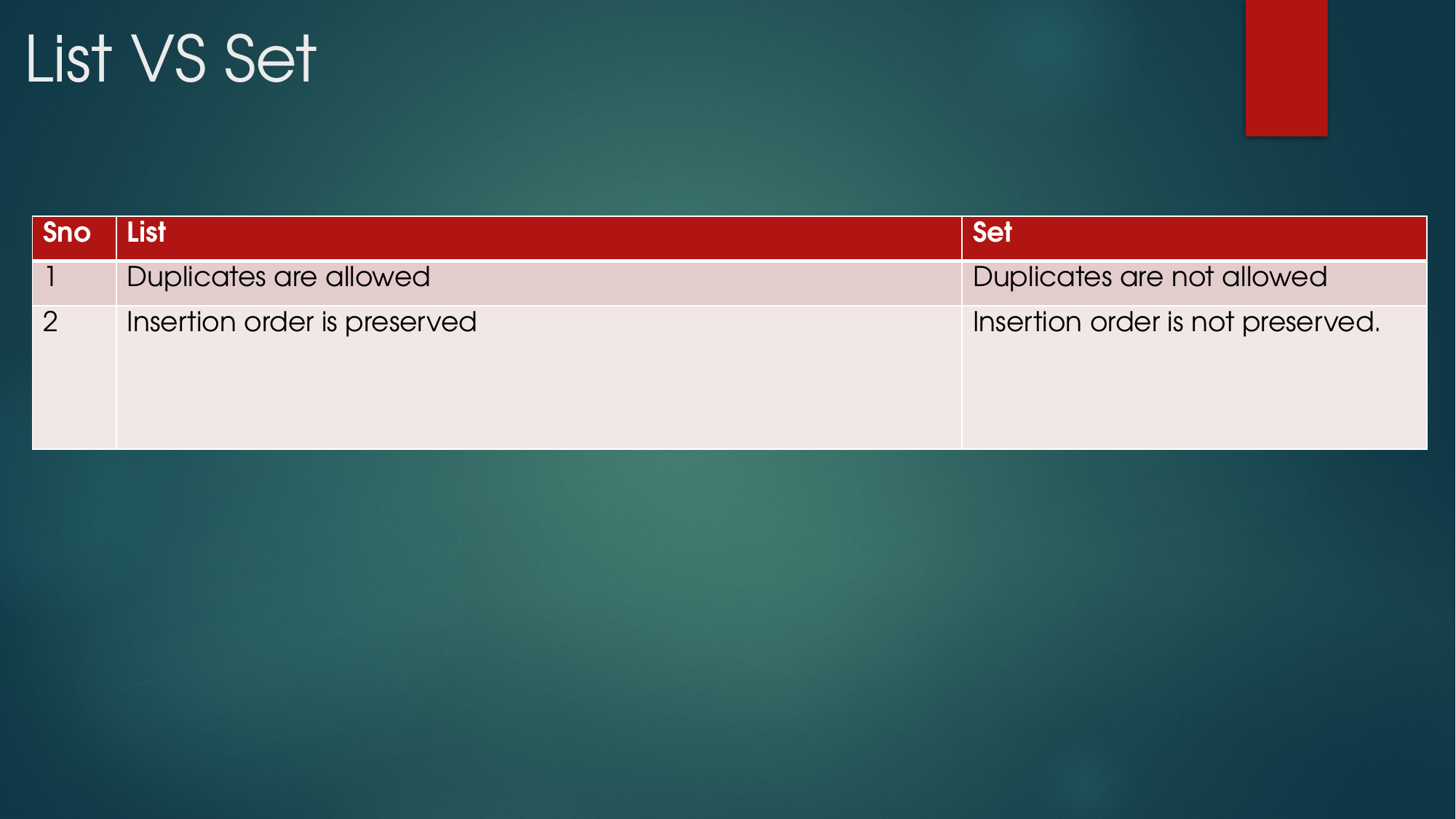

# List VS Set
| Sno | List | Set |
| --- | --- | --- |
| 1 | Duplicates are allowed | Duplicates are not allowed |
| 2 | Insertion order is preserved | Insertion order is not preserved. |